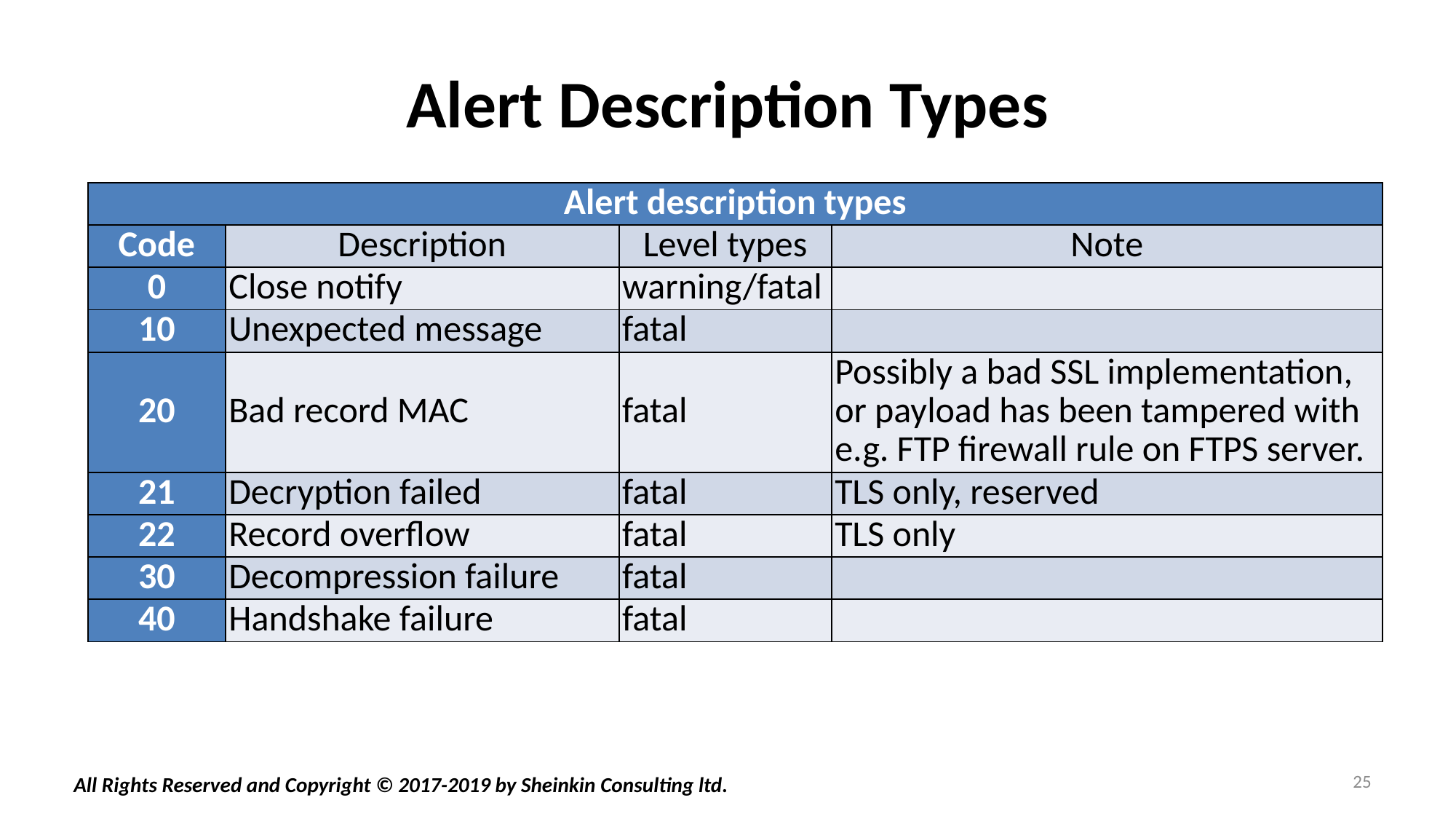

# Alert Description Types
| Alert description types |  |  |  |
| --- | --- | --- | --- |
| Code | Description | Level types | Note |
| 0 | Close notify | warning/fatal |  |
| 10 | Unexpected message | fatal |  |
| 20 | Bad record MAC | fatal | Possibly a bad SSL implementation, or payload has been tampered with e.g. FTP firewall rule on FTPS server. |
| 21 | Decryption failed | fatal | TLS only, reserved |
| 22 | Record overflow | fatal | TLS only |
| 30 | Decompression failure | fatal |  |
| 40 | Handshake failure | fatal |  |
25